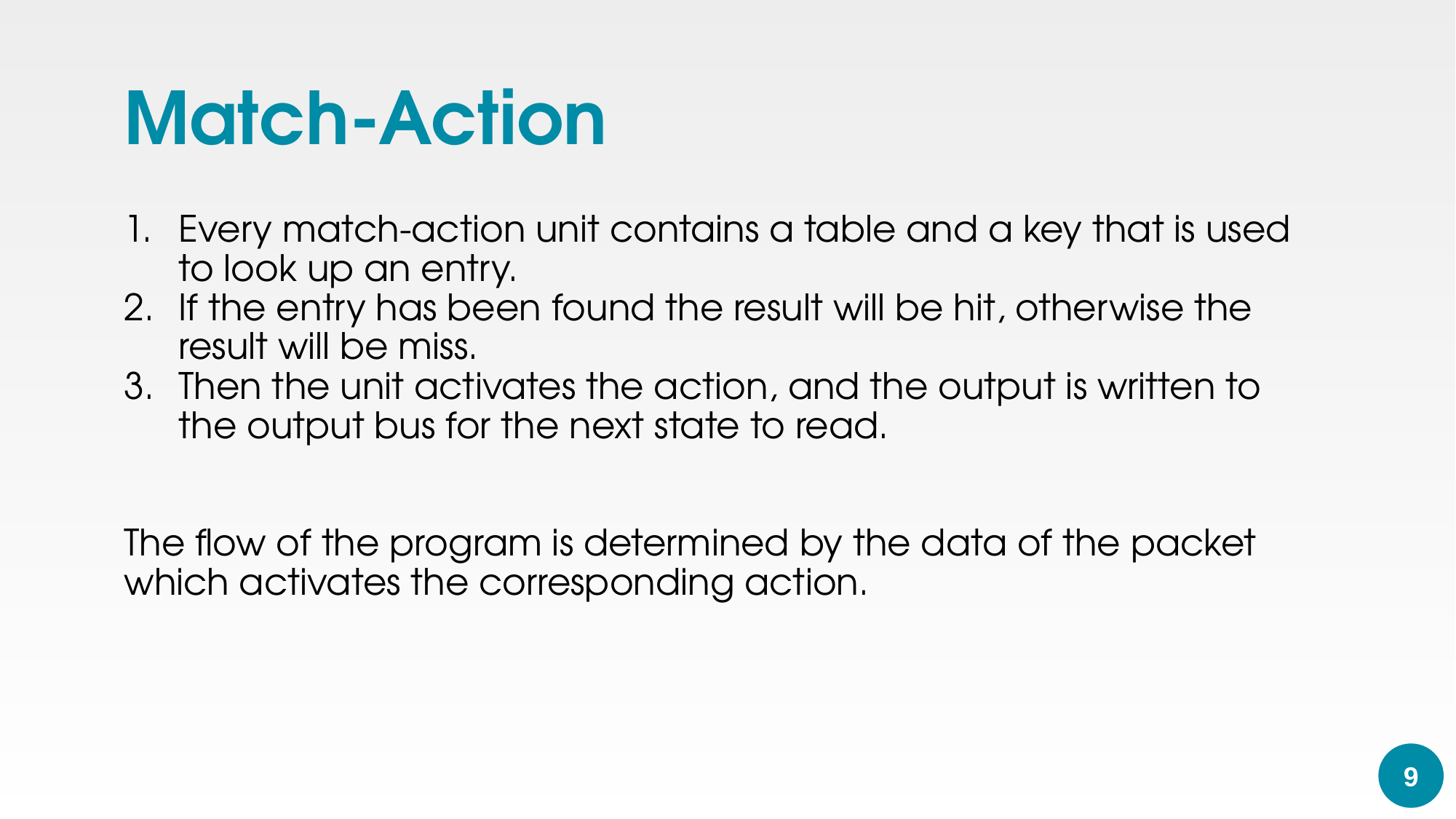

Match-Action

Every match-action unit contains a table and a key that is used to look up an entry.
If the entry has been found the result will be hit, otherwise the result will be miss.
Then the unit activates the action, and the output is written to the output bus for the next state to read.

The flow of the program is determined by the data of the packet which activates the corresponding action.

9